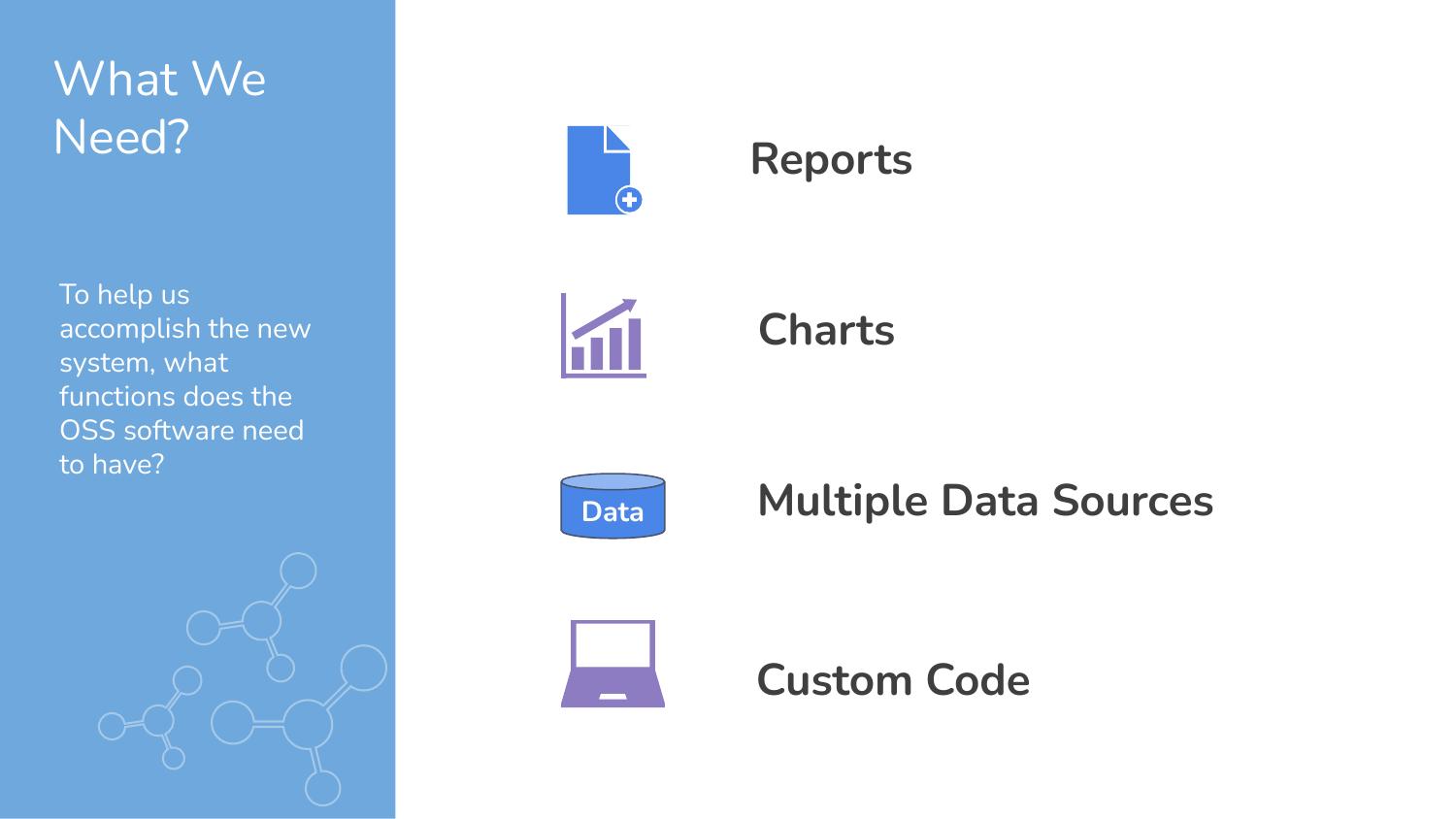

What We Need?
Reports

To help us accomplish the new system, what functions does the OSS software need to have?

Charts

Multiple Data Sources
Data

Custom Code